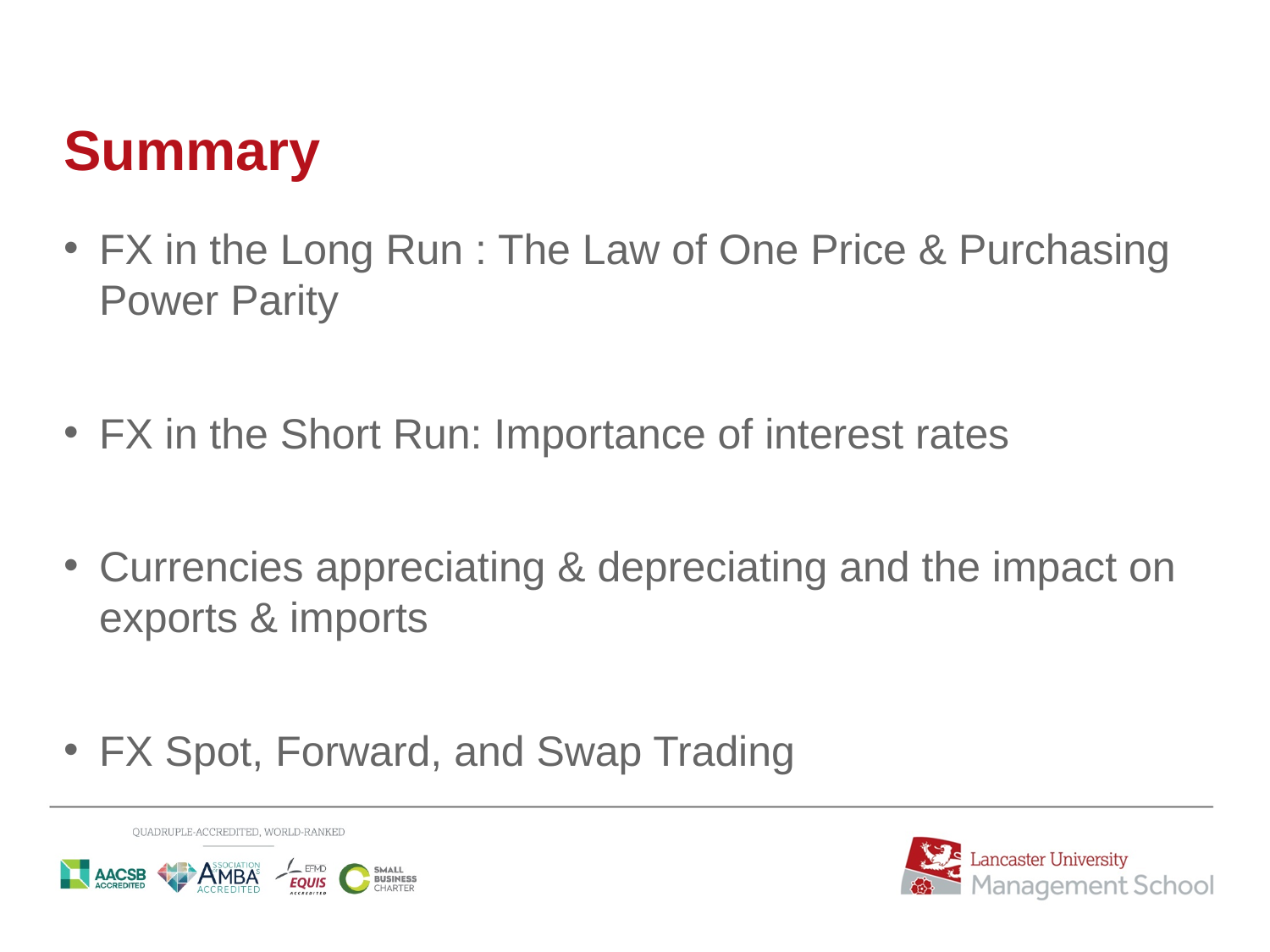

# Summary
FX in the Long Run : The Law of One Price & Purchasing Power Parity

FX in the Short Run: Importance of interest rates

Currencies appreciating & depreciating and the impact on exports & imports

FX Spot, Forward, and Swap Trading